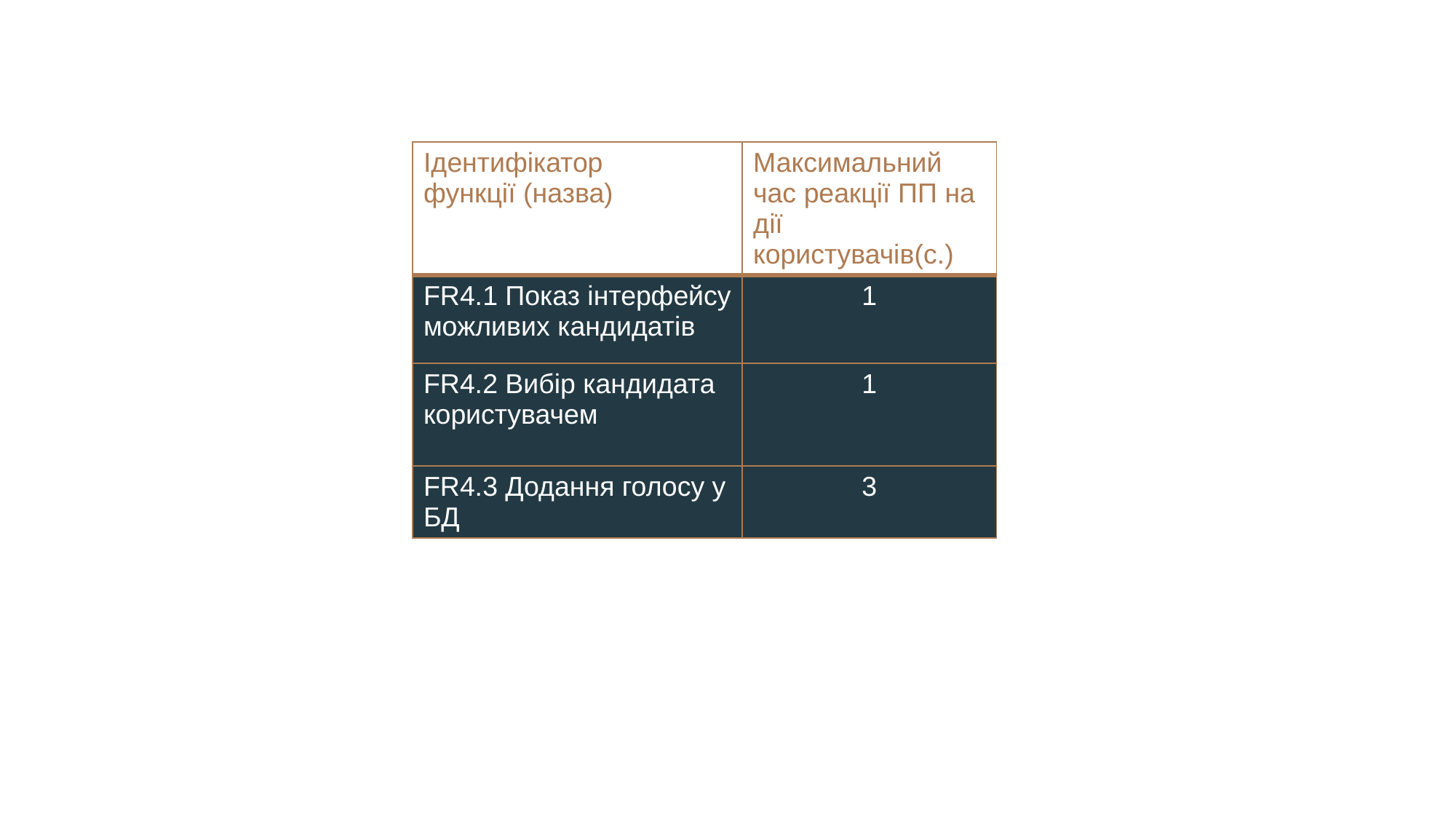

| Ідентифікатор функції (назва) | Максимальний час реакції ПП на дії користувачів(c.) |
| --- | --- |
| FR4.1 Показ інтерфейсу можливих кандидатів | 1 |
| FR4.2 Вибір кандидата користувачем | 1 |
| FR4.3 Додання голосу у БД | 3 |